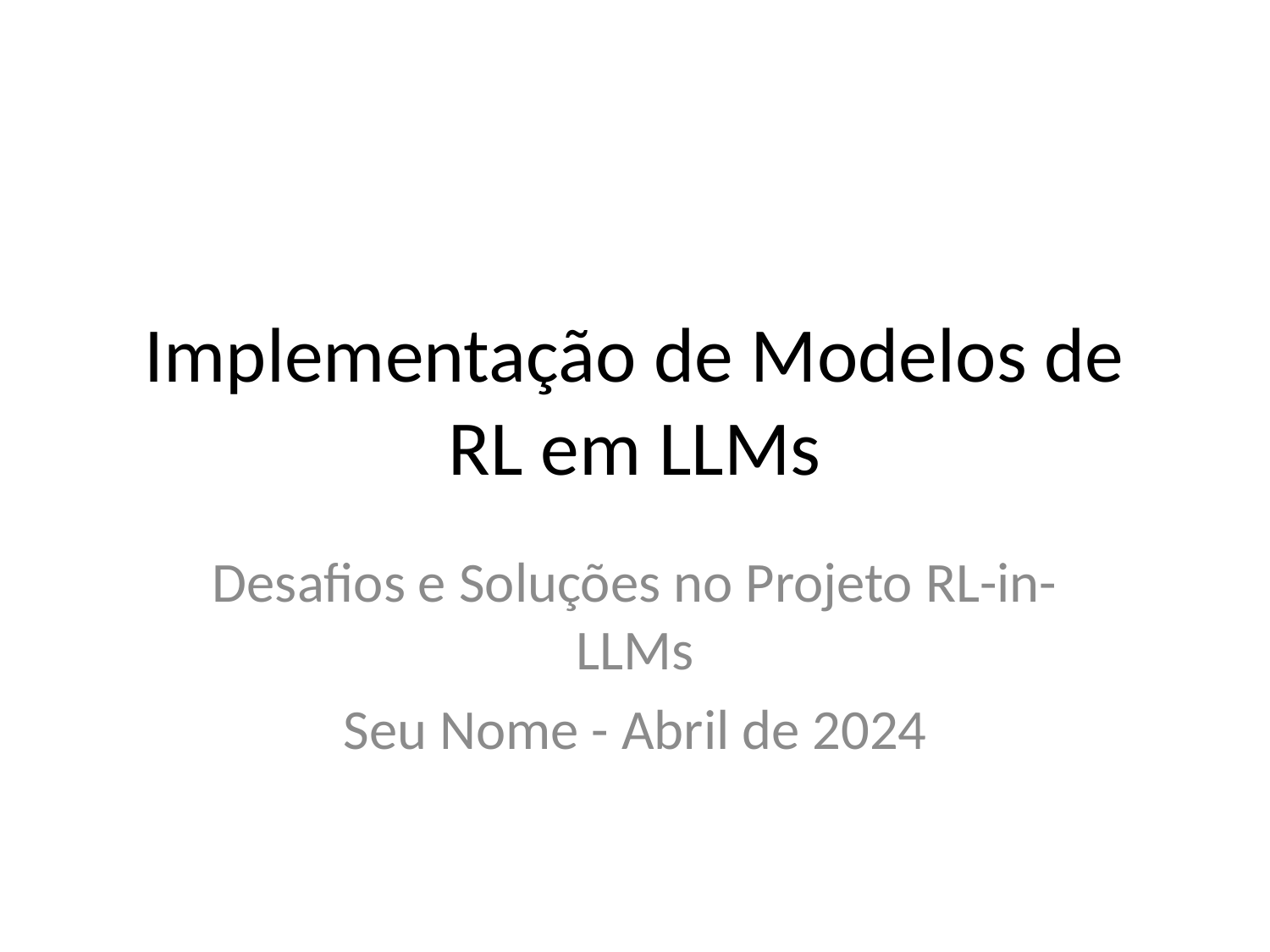

# Implementação de Modelos de RL em LLMs
Desafios e Soluções no Projeto RL-in-LLMs
Seu Nome - Abril de 2024